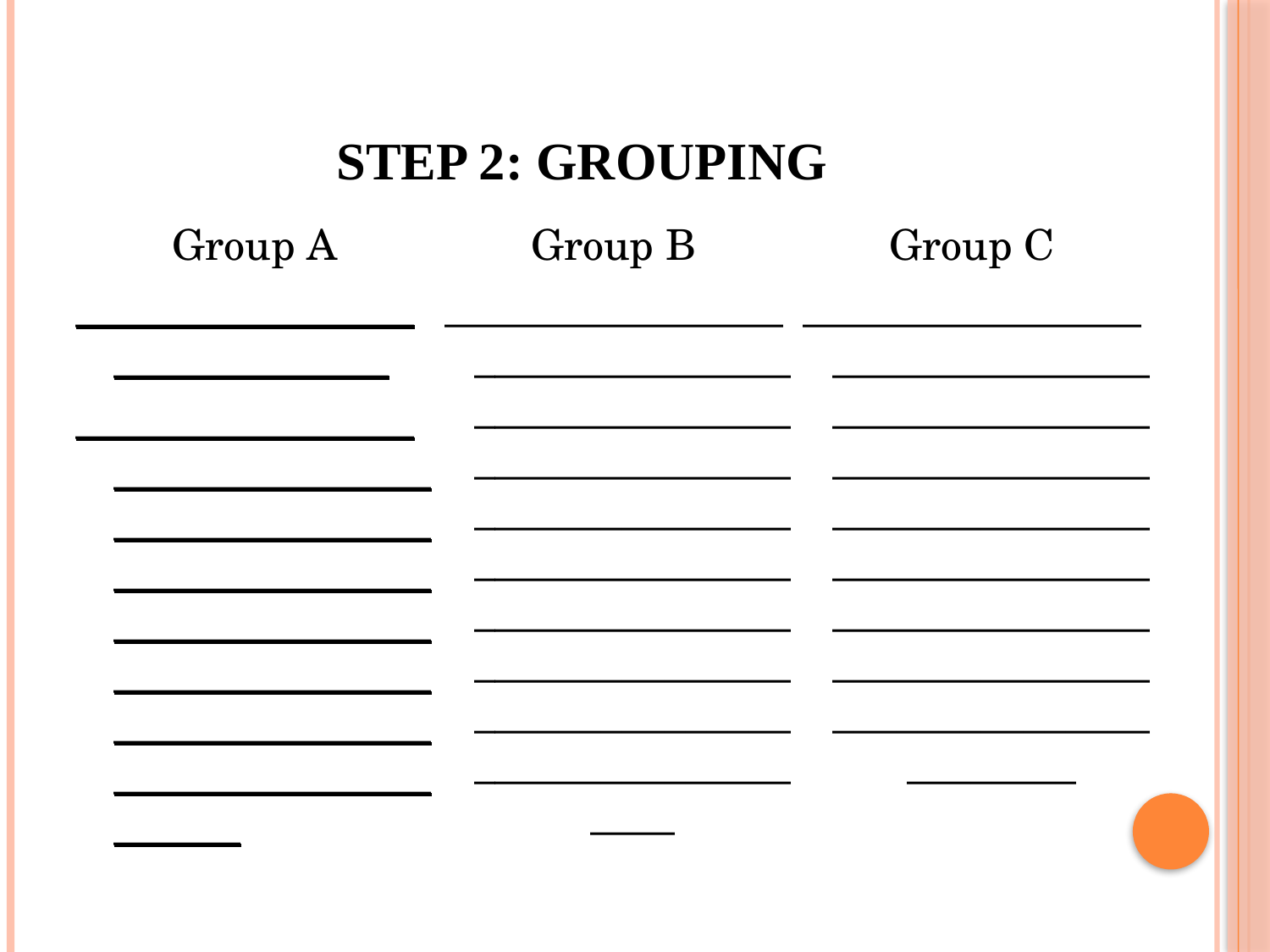

# Step 2: Grouping
Group A
_____________________________
_______________________________________________________________________________________________________________________________
Group B
___________________________________________________________________________________________________________________________________________________________
Group C
________________________________________________________________________________________________________________________________________________